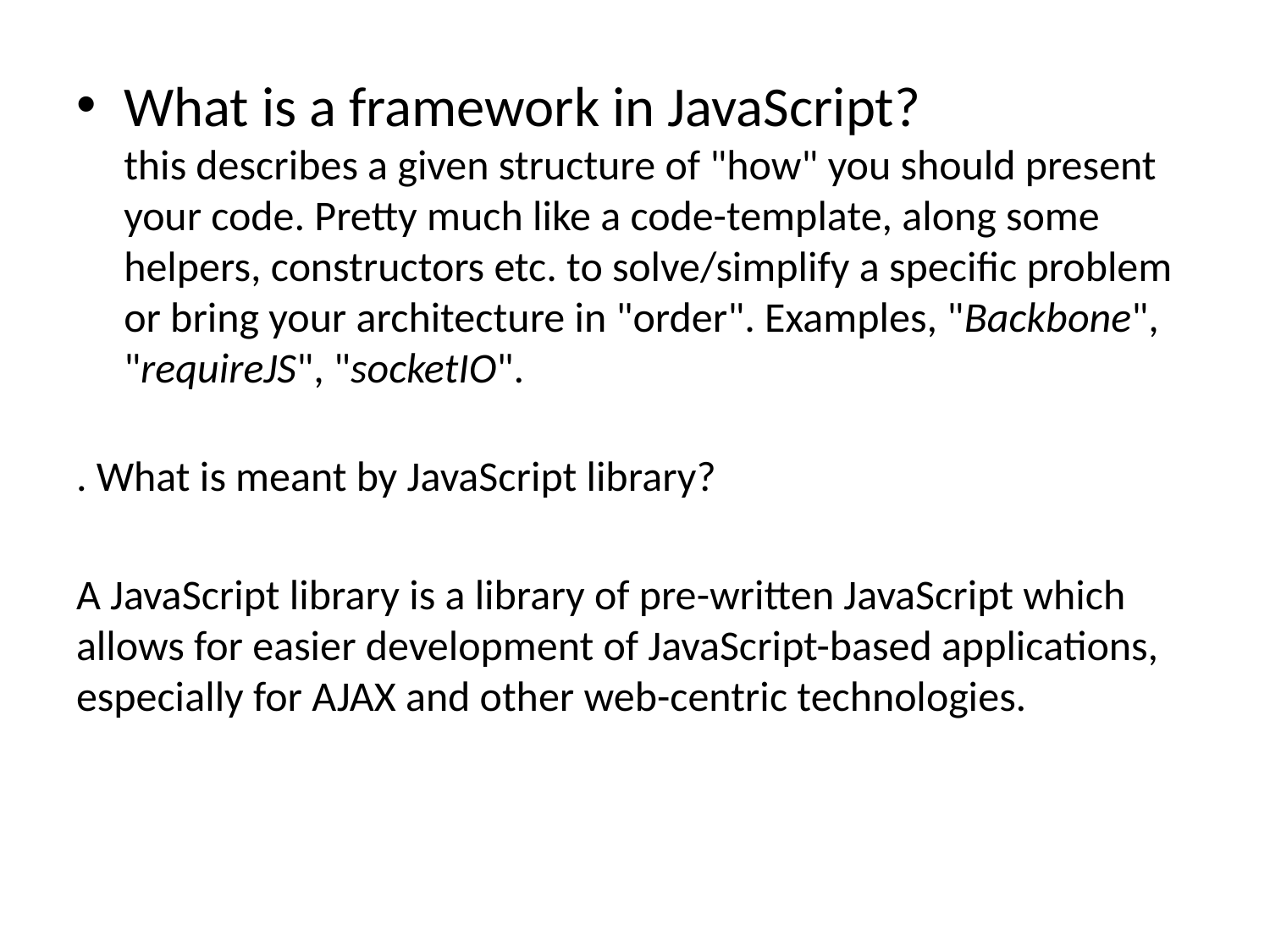

What is a framework in JavaScript?
this describes a given structure of "how" you should present your code. Pretty much like a code-template, along some helpers, constructors etc. to solve/simplify a specific problem or bring your architecture in "order". Examples, "Backbone", "requireJS", "socketIO".

. What is meant by JavaScript library?

A JavaScript library is a library of pre-written JavaScript which allows for easier development of JavaScript-based applications, especially for AJAX and other web-centric technologies.